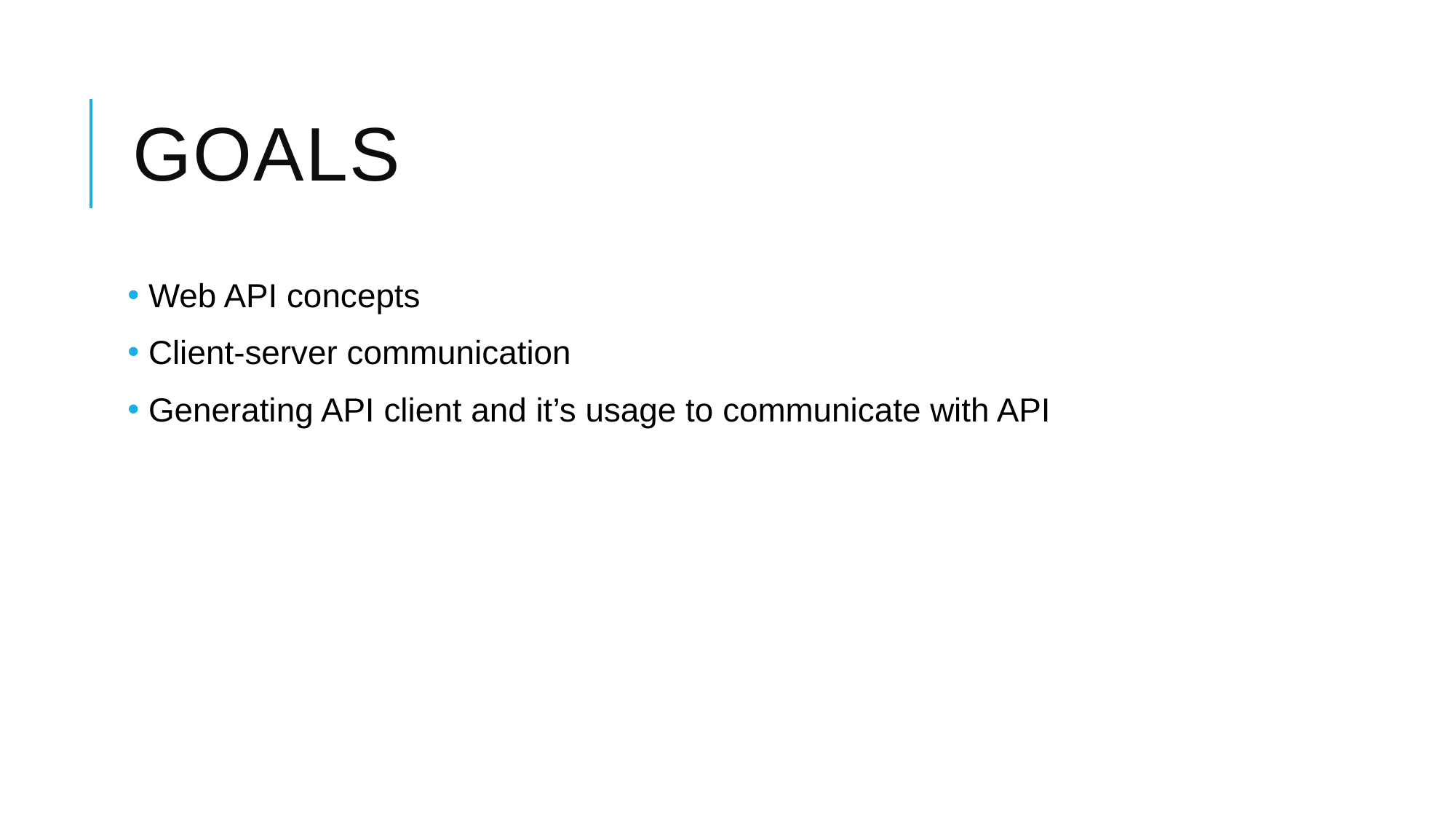

# goals
 Web API concepts
 Client-server communication
 Generating API client and it’s usage to communicate with API